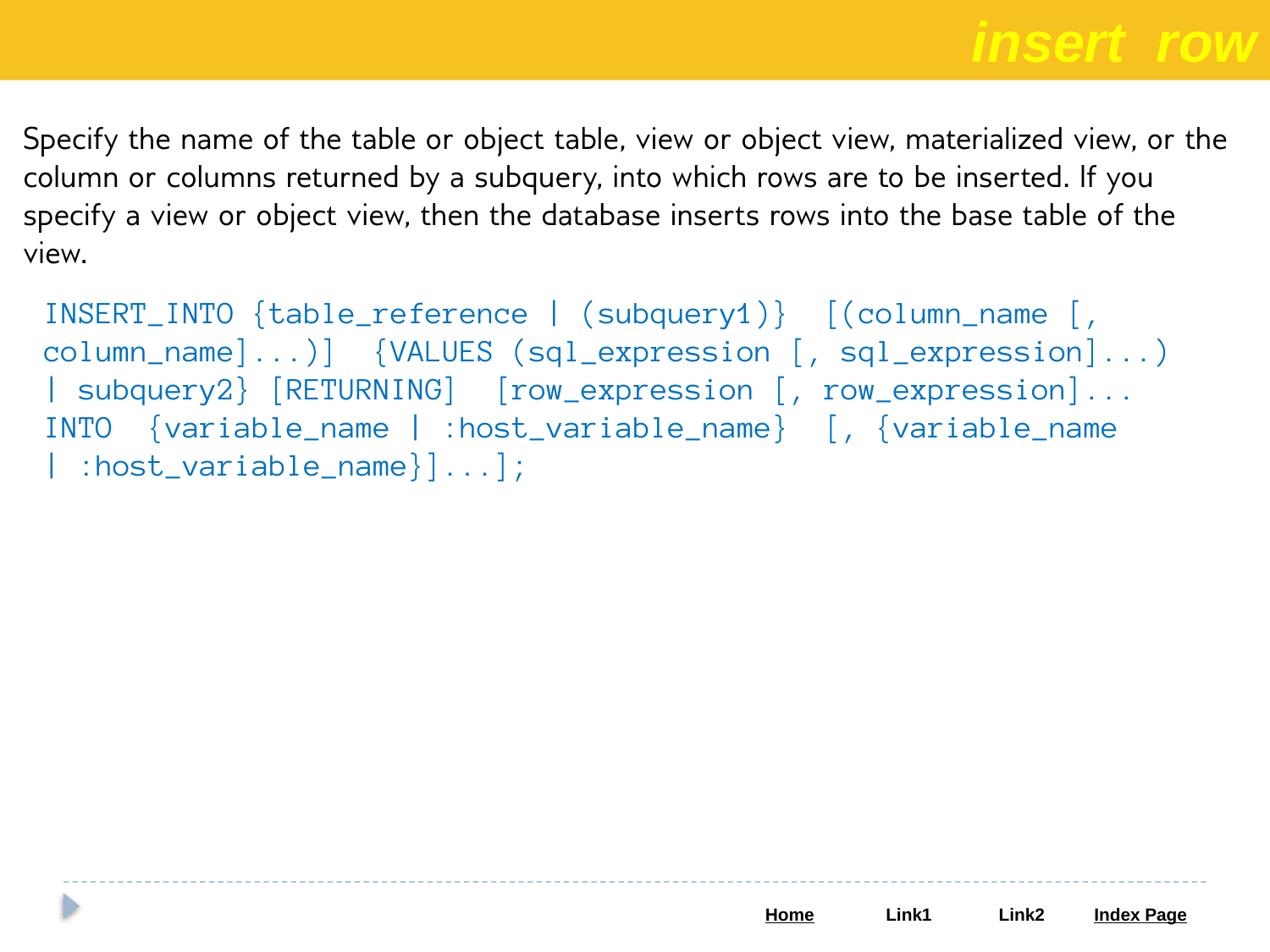

insert  row
Specify the name of the table or object table, view or object view, materialized view, or the column or columns returned by a subquery, into which rows are to be inserted. If you specify a view or object view, then the database inserts rows into the base table of the view.
INSERT_INTO {table_reference | (subquery1)}  [(column_name [, column_name]...)]  {VALUES (sql_expression [, sql_expression]...)
| subquery2} [RETURNING]  [row_expression [, row_expression]... INTO  {variable_name | :host_variable_name}  [, {variable_name | :host_variable_name}]...];